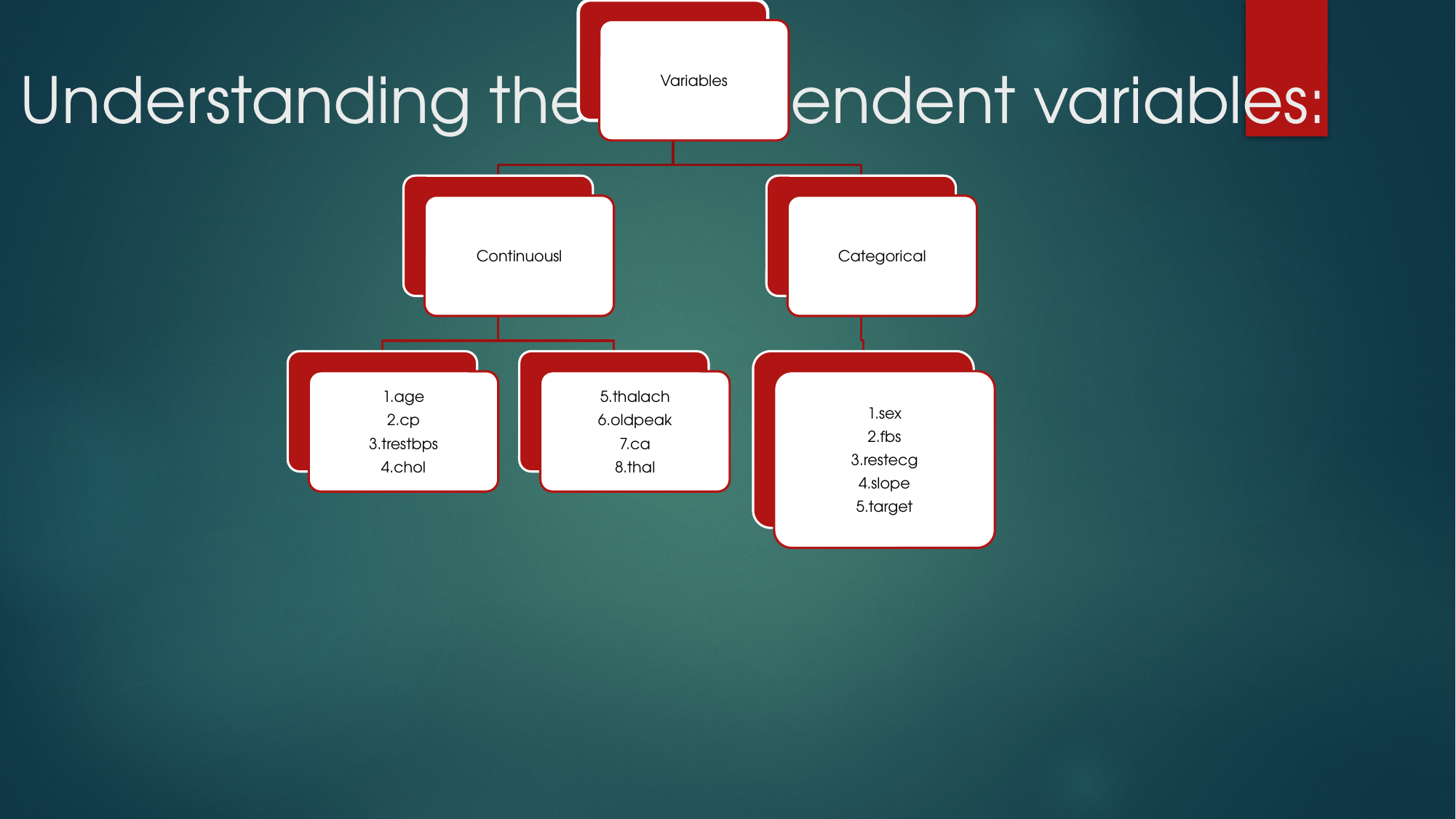

# Understanding the Independent variables:
Variables
Continuousl
1.age
2.cp
3.trestbps
4.chol
5.thalach
6.oldpeak
7.ca
8.thal
Categorical
1.sex
2.fbs
3.restecg
4.slope
5.target